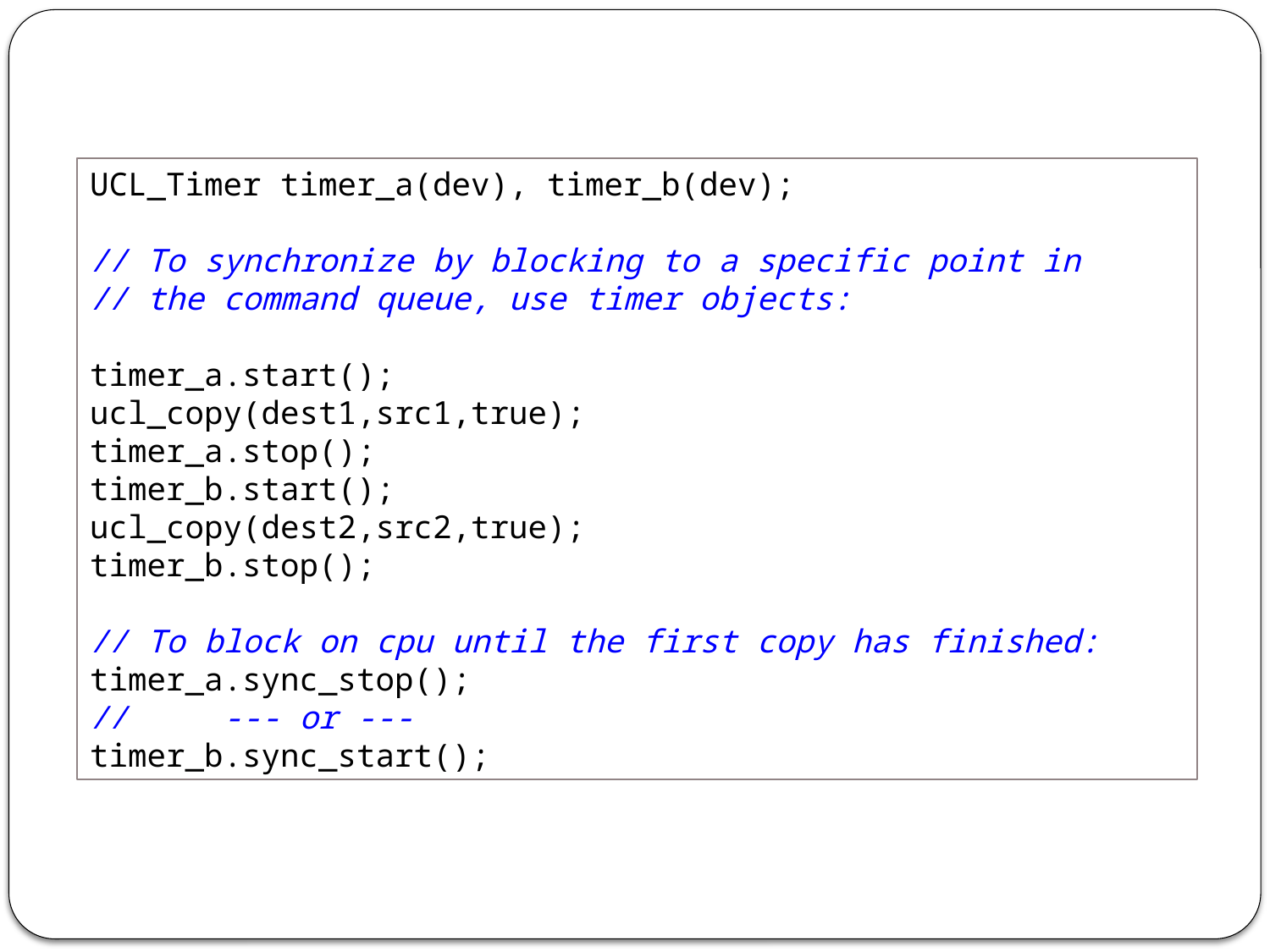

UCL_Timer timer_a(dev), timer_b(dev);

// To synchronize by blocking to a specific point in
// the command queue, use timer objects:

timer_a.start();
ucl_copy(dest1,src1,true);
timer_a.stop();
timer_b.start();
ucl_copy(dest2,src2,true);
timer_b.stop();

// To block on cpu until the first copy has finished:
timer_a.sync_stop();
//     --- or ---
timer_b.sync_start();